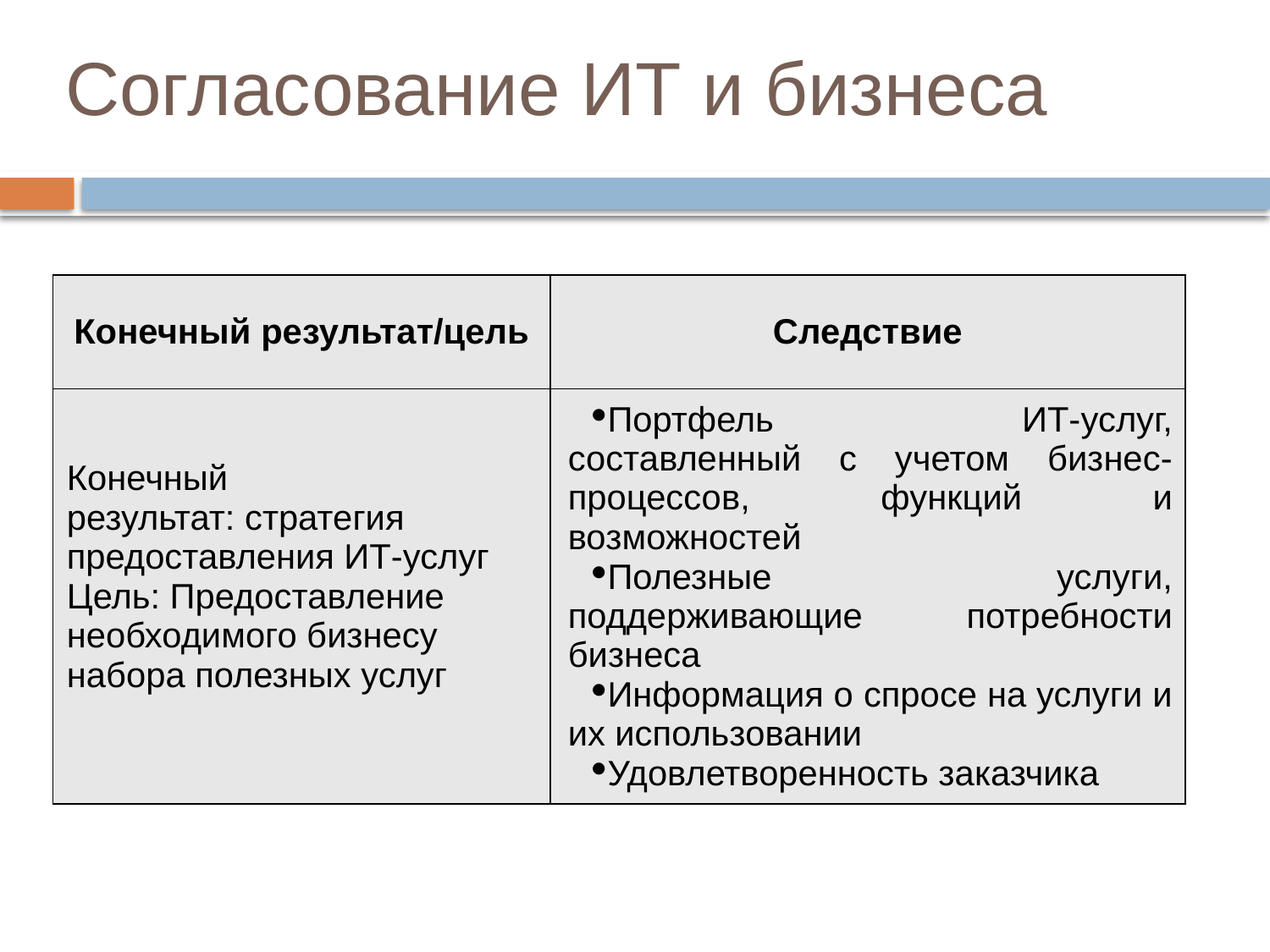

# Согласование ИТ и бизнеса
| Конечный результат/цель | Следствие |
| --- | --- |
| Конечный результат: стратегия предоставления ИТ-услуг Цель: Предоставление необходимого бизнесу набора полезных услуг | Портфель ИТ-услуг, составленный с учетом бизнес-процессов, функций и возможностей Полезные услуги, поддерживающие потребности бизнеса Информация о спросе на услуги и их использовании Удовлетворенность заказчика |